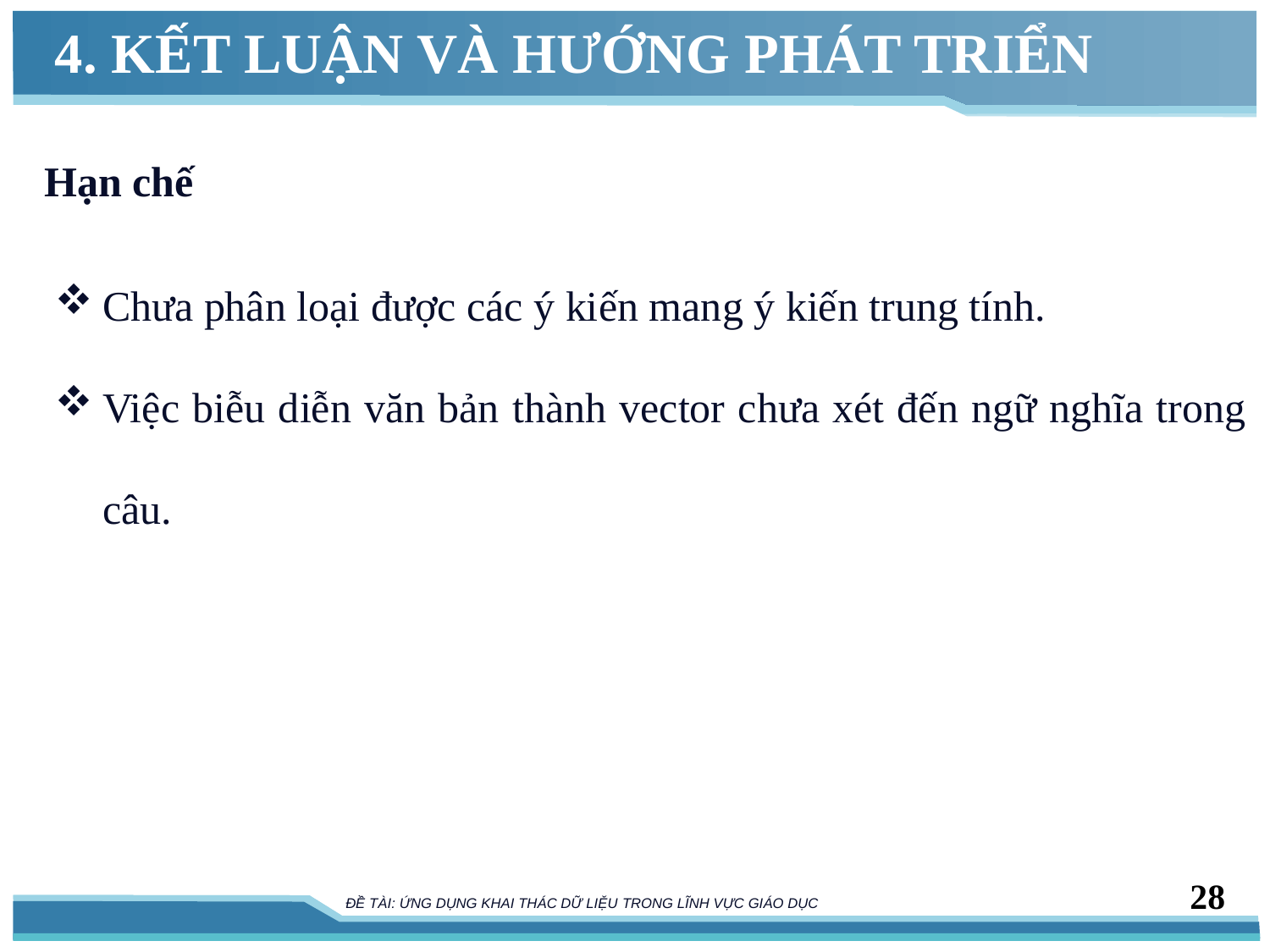

# 4. KẾT LUẬN VÀ HƯỚNG PHÁT TRIỂN
Hạn chế
Chưa phân loại được các ý kiến mang ý kiến trung tính.
Việc biễu diễn văn bản thành vector chưa xét đến ngữ nghĩa trong câu.
28